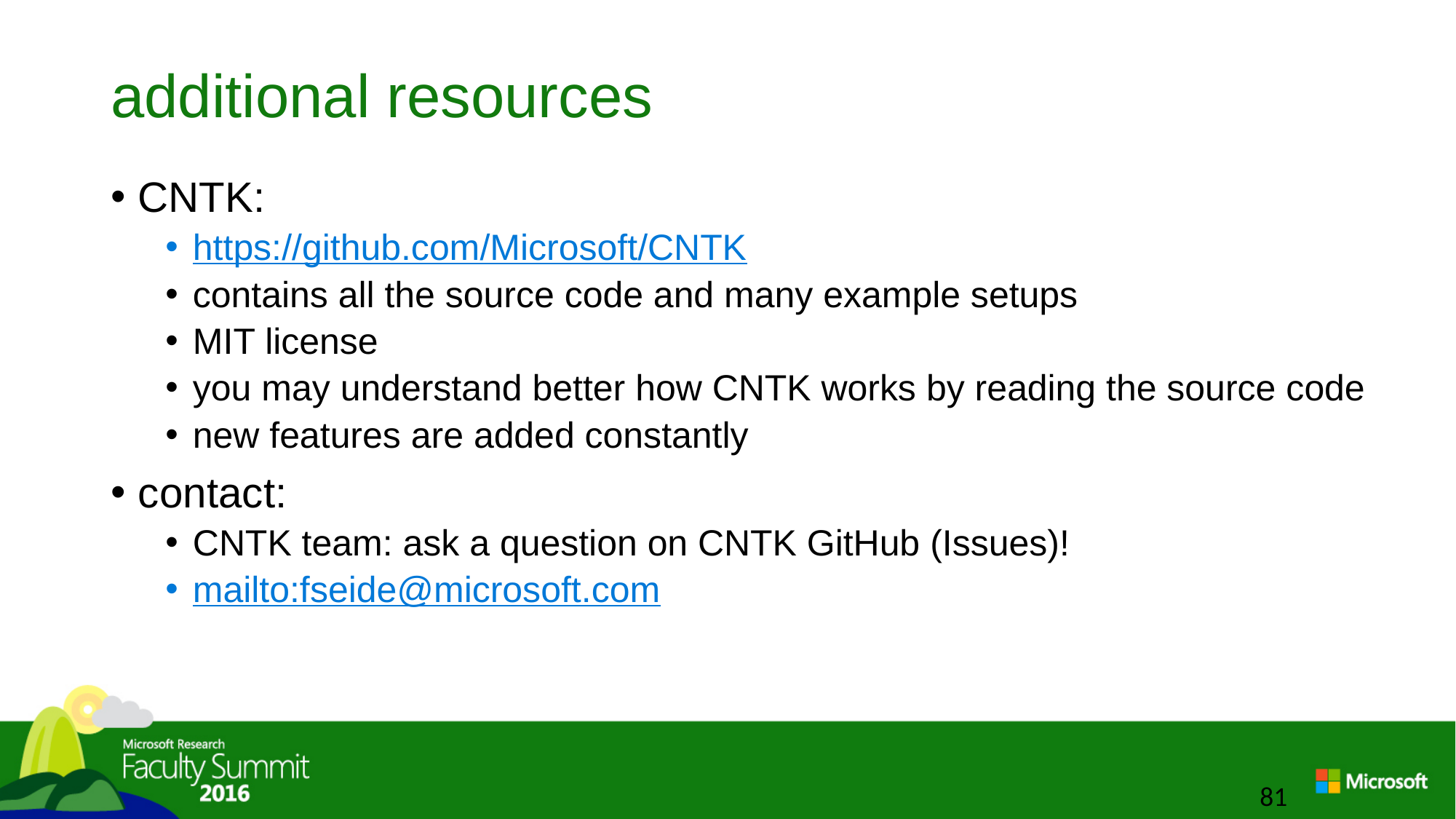

# additional resources
CNTK:
https://github.com/Microsoft/CNTK
contains all the source code and many example setups
MIT license
you may understand better how CNTK works by reading the source code
new features are added constantly
contact:
CNTK team: ask a question on CNTK GitHub (Issues)!
mailto:fseide@microsoft.com
81